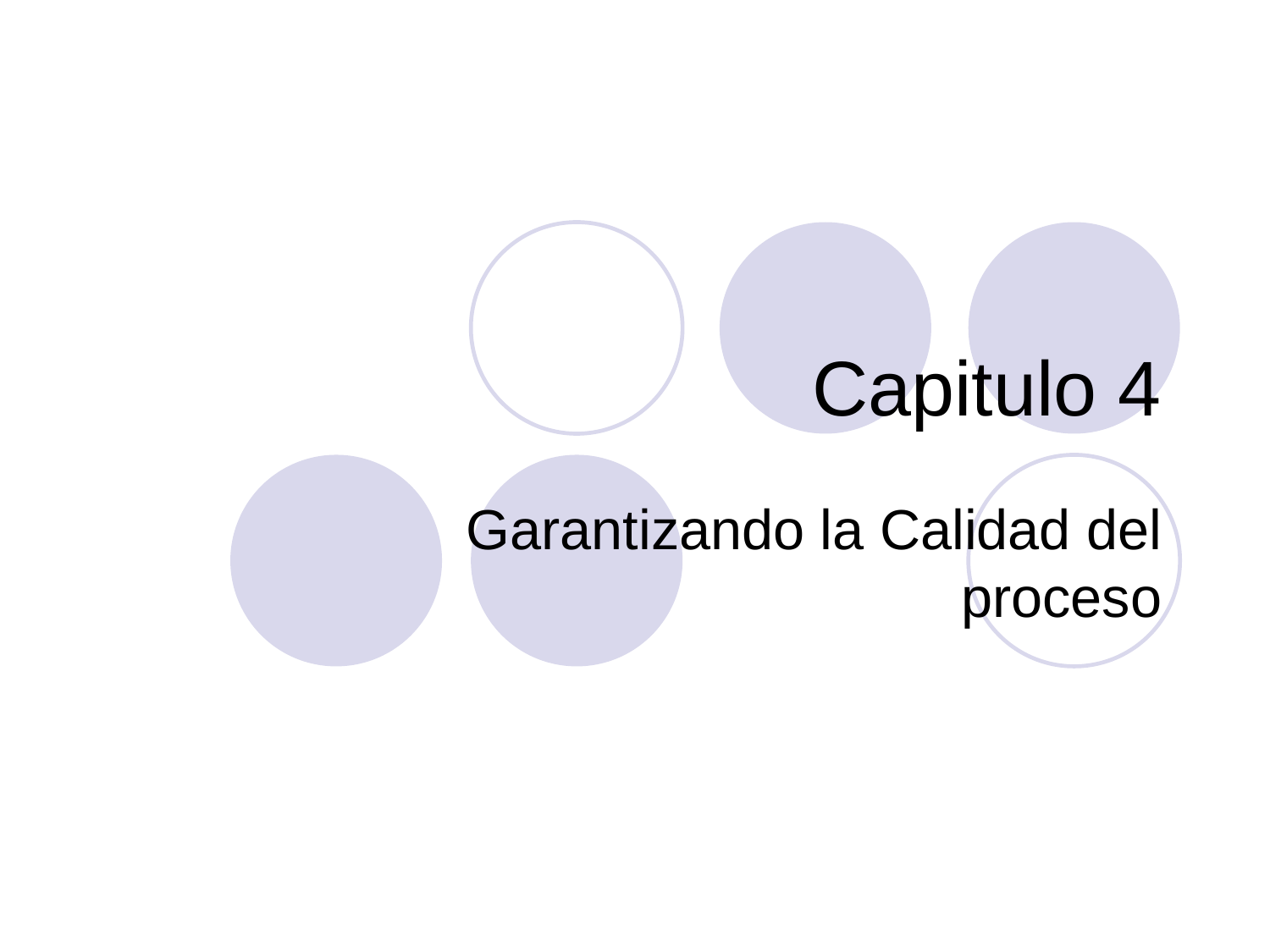

# Capitulo 4
Garantizando la Calidad del proceso